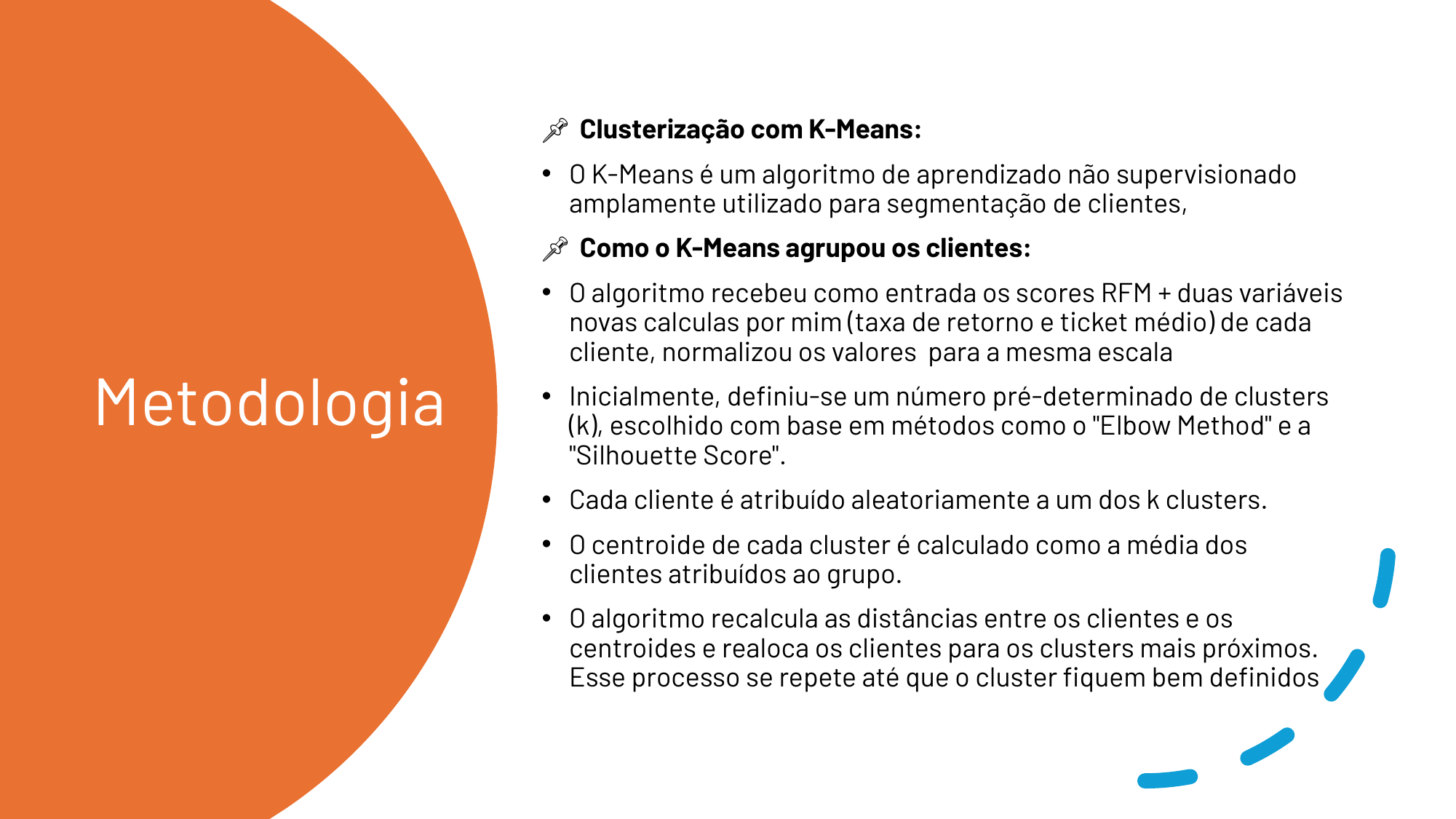

📌  Clusterização com K-Means:
O K-Means é um algoritmo de aprendizado não supervisionado amplamente utilizado para segmentação de clientes,
📌  Como o K-Means agrupou os clientes:
O algoritmo recebeu como entrada os scores RFM + duas variáveis novas calculas por mim (taxa de retorno e ticket médio) de cada cliente, normalizou os valores  para a mesma escala
Inicialmente, definiu-se um número pré-determinado de clusters (k), escolhido com base em métodos como o "Elbow Method" e a "Silhouette Score".
Cada cliente é atribuído aleatoriamente a um dos k clusters.
O centroide de cada cluster é calculado como a média dos clientes atribuídos ao grupo.
O algoritmo recalcula as distâncias entre os clientes e os centroides e realoca os clientes para os clusters mais próximos. Esse processo se repete até que o cluster fiquem bem definidos
# Metodologia